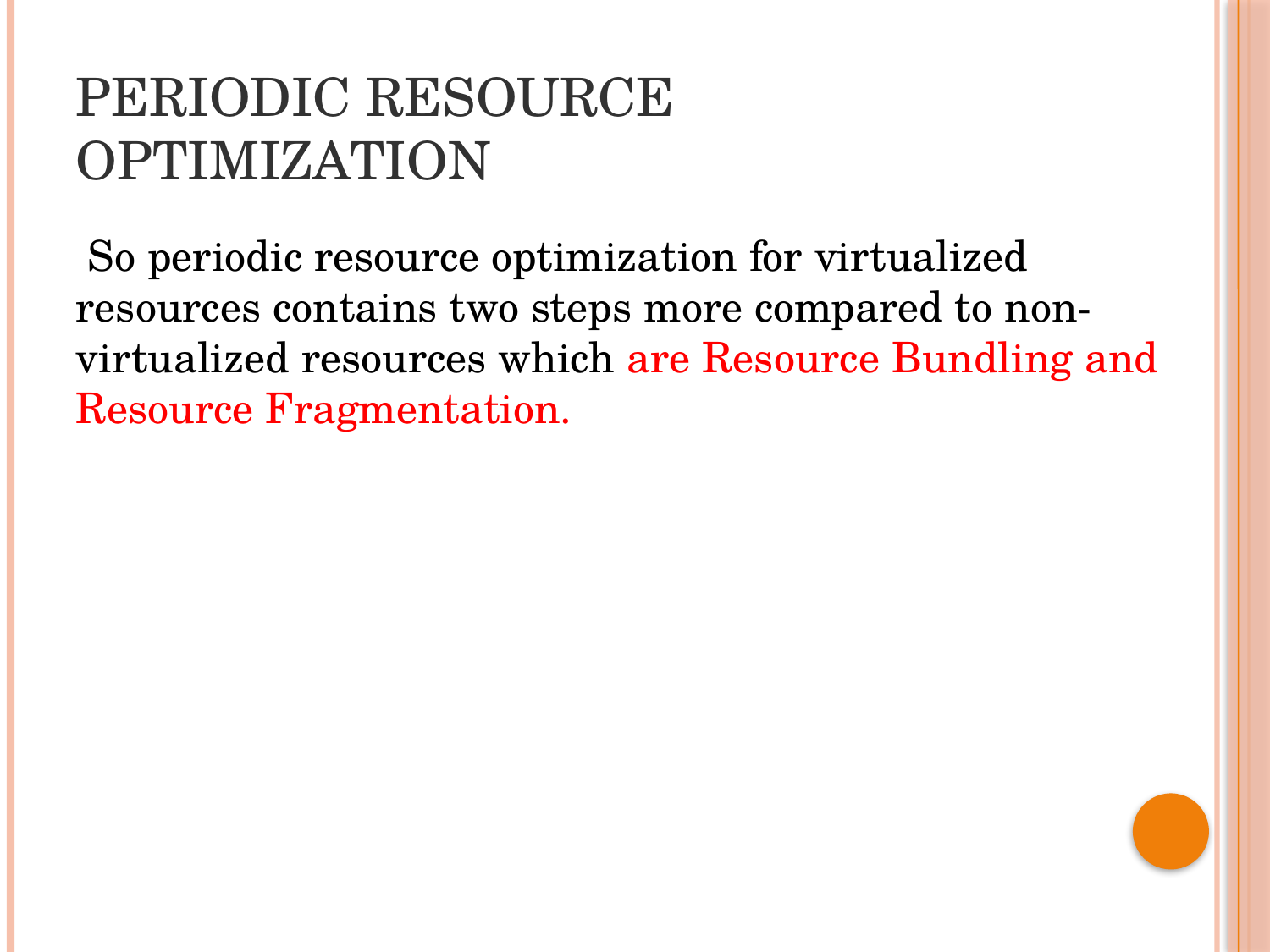

# Periodic resource optimization
 So periodic resource optimization for virtualized resources contains two steps more compared to non-virtualized resources which are Resource Bundling and Resource Fragmentation.